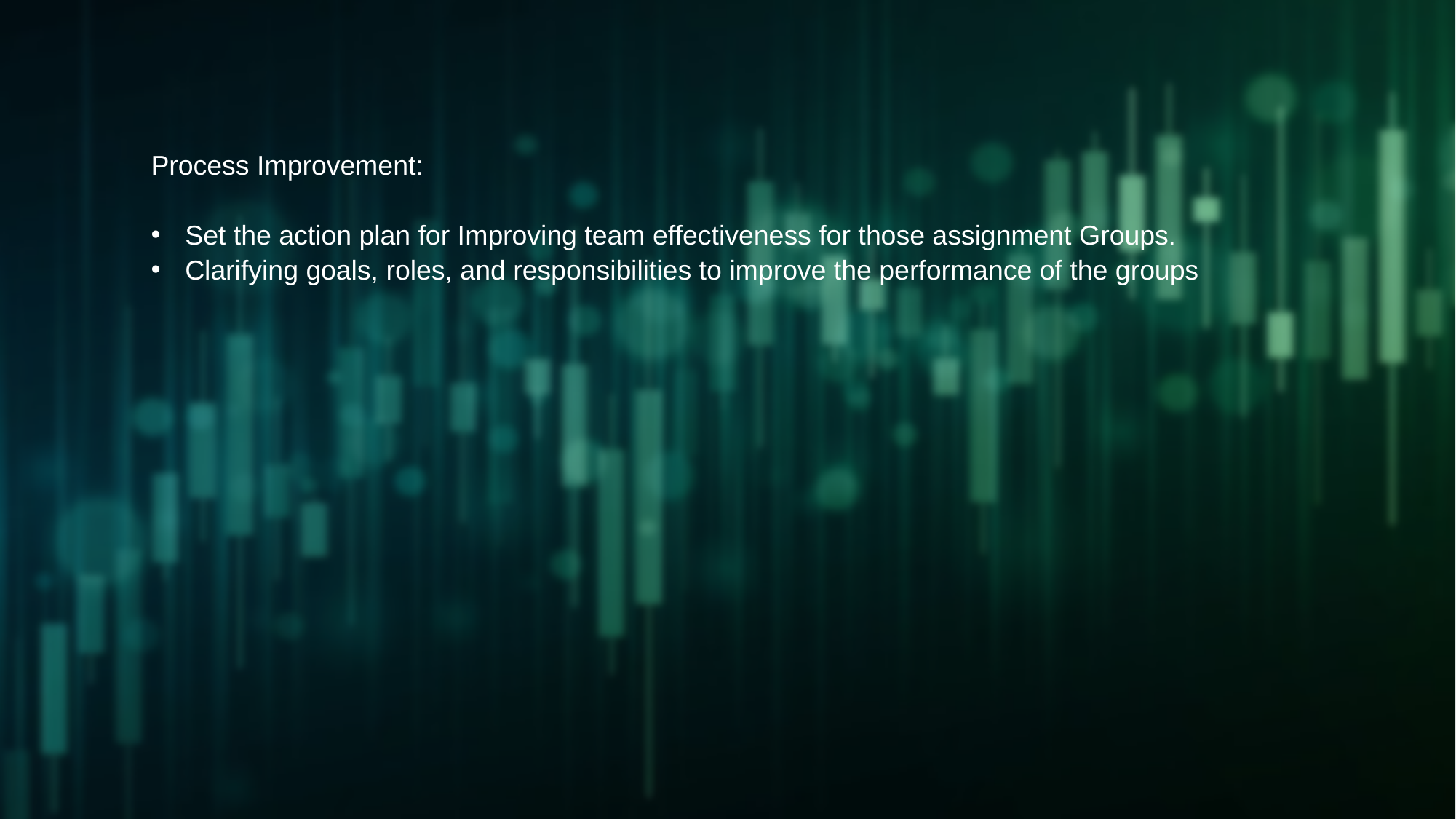

Process Improvement:

Set the action plan for Improving team effectiveness for those assignment Groups.
Clarifying goals, roles, and responsibilities to improve the performance of the groups